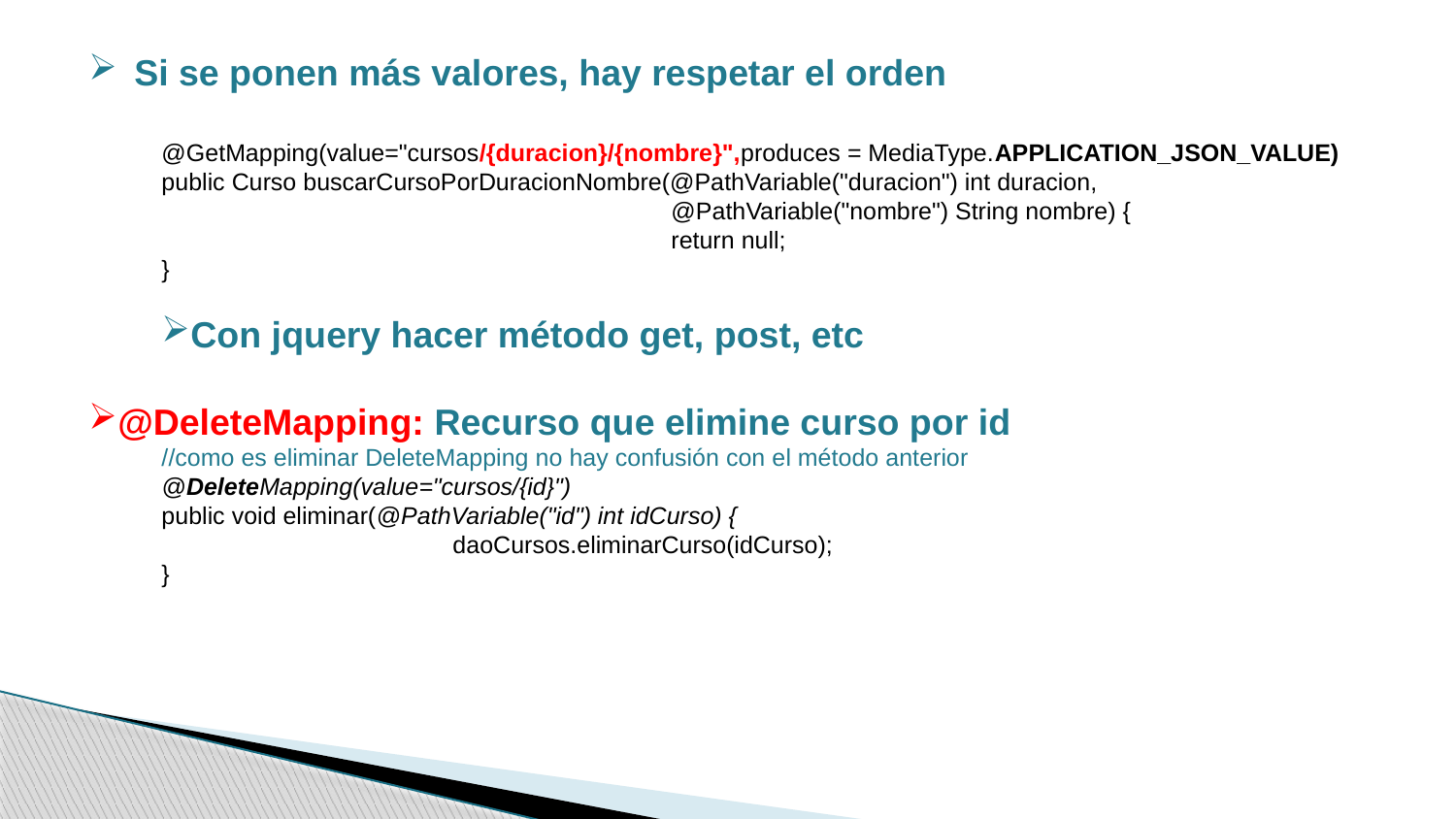

Si se ponen más valores, hay respetar el orden

@GetMapping(value="cursos/{duracion}/{nombre}",produces = MediaType.APPLICATION_JSON_VALUE)
public Curso buscarCursoPorDuracionNombre(@PathVariable("duracion") int duracion,
@PathVariable("nombre") String nombre) {
return null;
}

Con jquery hacer método get, post, etc

@DeleteMapping: Recurso que elimine curso por id
//como es eliminar DeleteMapping no hay confusión con el método anterior
@DeleteMapping(value="cursos/{id}")
public void eliminar(@PathVariable("id") int idCurso) {
		daoCursos.eliminarCurso(idCurso);
}